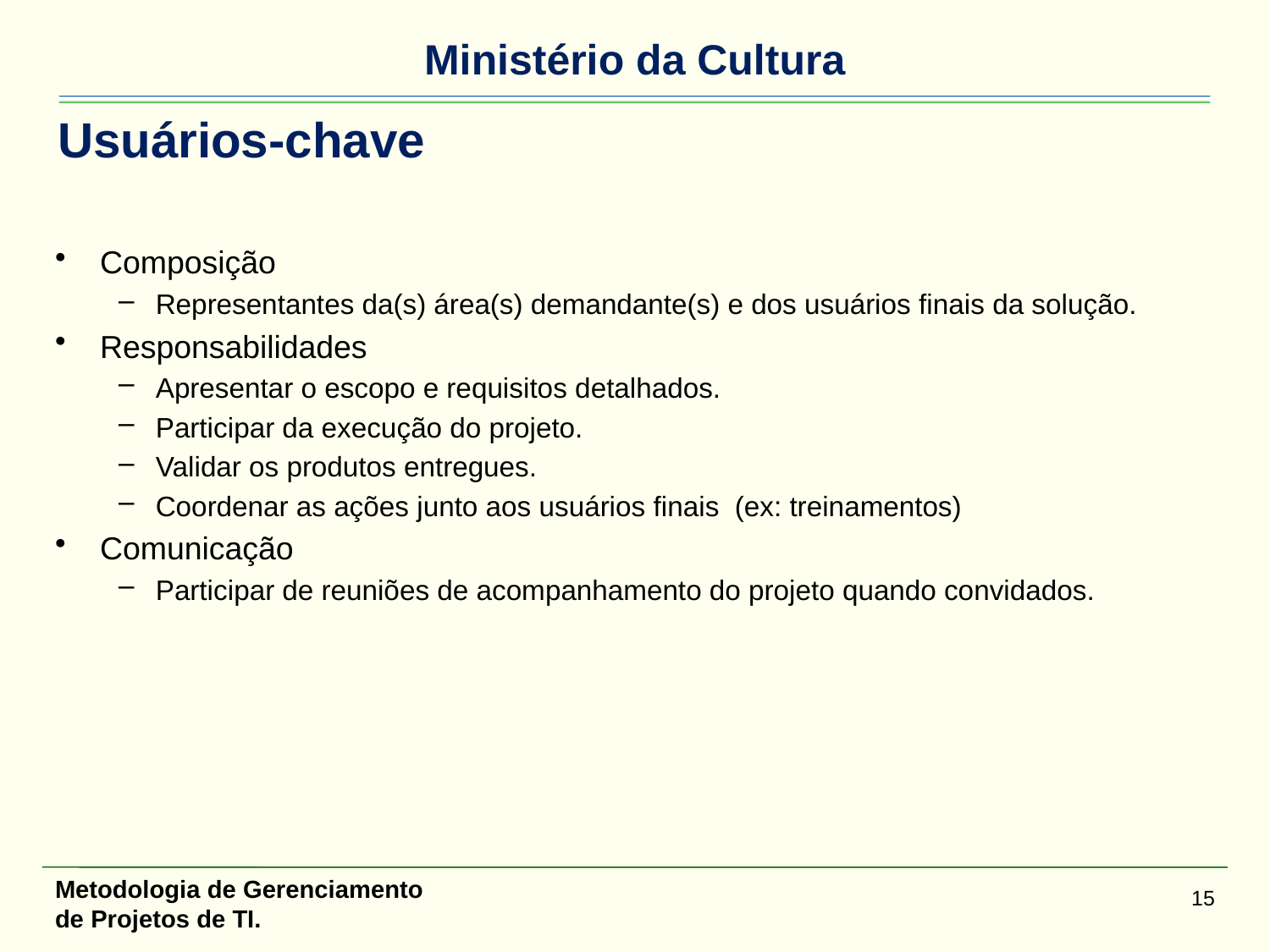

# Usuários-chave
Composição
Representantes da(s) área(s) demandante(s) e dos usuários finais da solução.
Responsabilidades
Apresentar o escopo e requisitos detalhados.
Participar da execução do projeto.
Validar os produtos entregues.
Coordenar as ações junto aos usuários finais  (ex: treinamentos)
Comunicação
Participar de reuniões de acompanhamento do projeto quando convidados.

Metodologia de Gerenciamento de Projetos de TI.
15